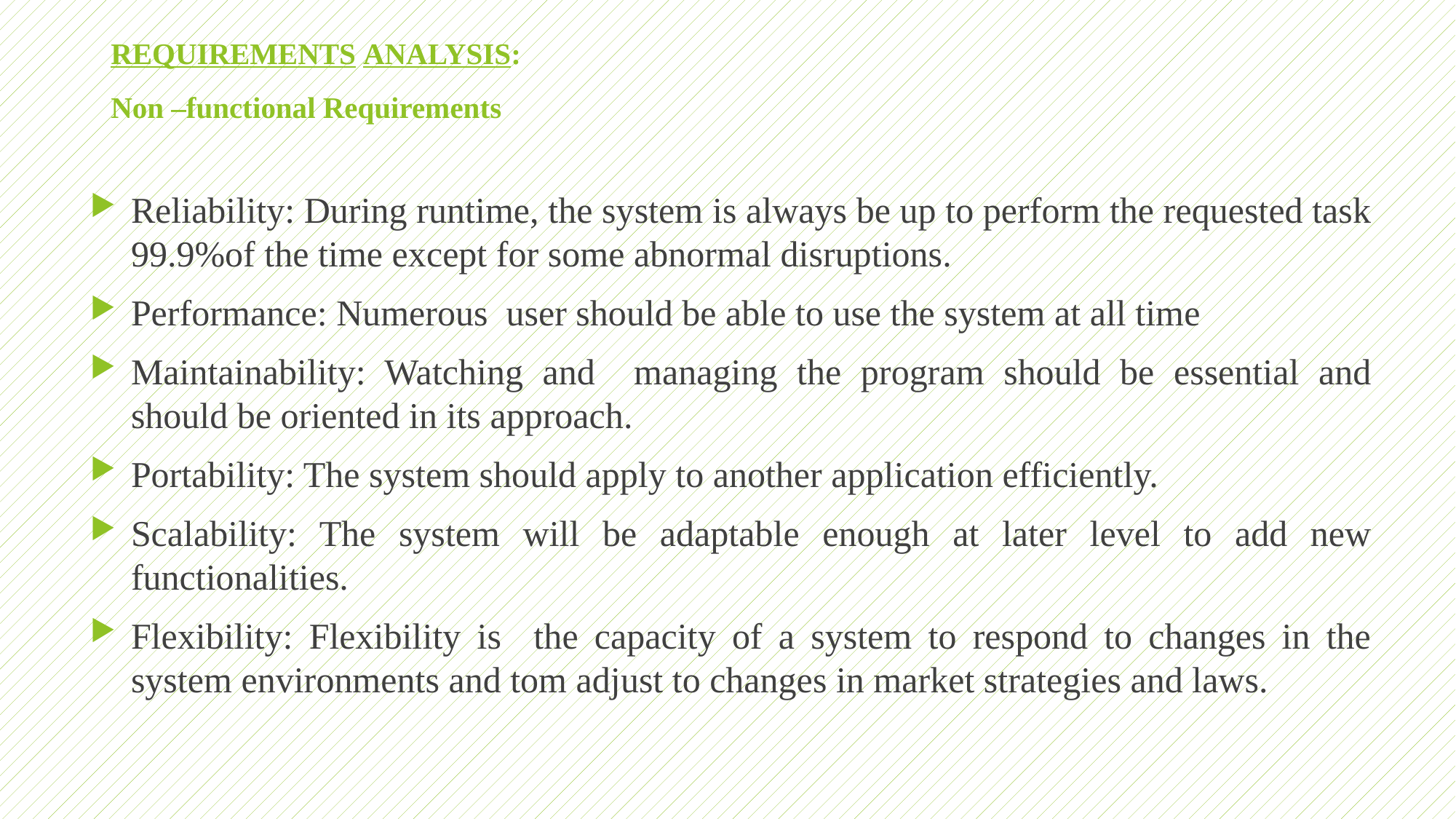

# REQUIREMENTS ANALYSIS: Non –functional Requirements
Reliability: During runtime, the system is always be up to perform the requested task 99.9%of the time except for some abnormal disruptions.
Performance: Numerous  user should be able to use the system at all time
Maintainability: Watching and  managing the program should be essential and should be oriented in its approach.
Portability: The system should apply to another application efficiently.
Scalability: The system will be adaptable enough at later level to add new functionalities.
Flexibility: Flexibility is  the capacity of a system to respond to changes in the system environments and tom adjust to changes in market strategies and laws.